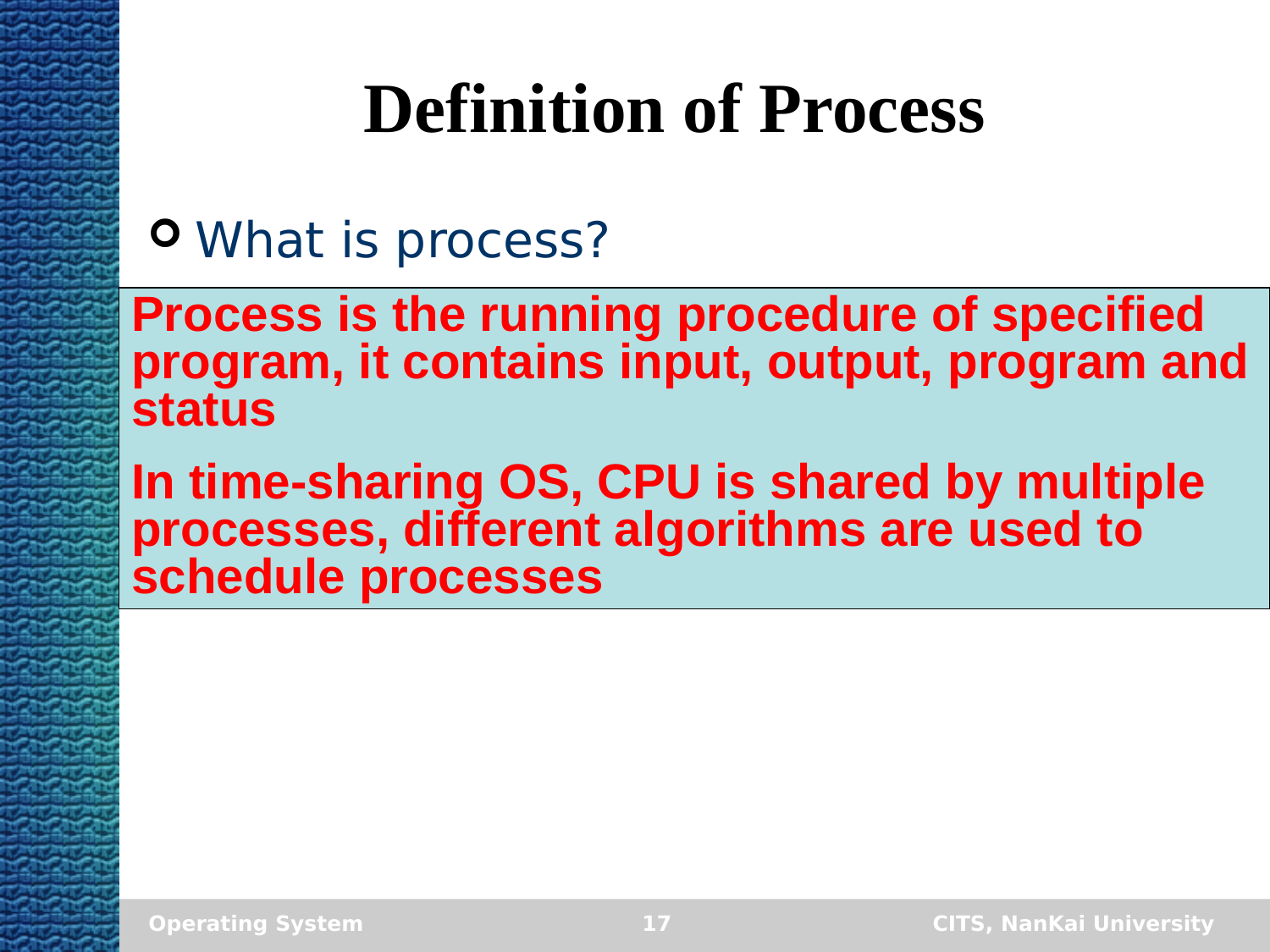

# Definition of Process
What is process?
Process is the running procedure of specified program, it contains input, output, program and status
In time-sharing OS, CPU is shared by multiple processes, different algorithms are used to schedule processes
Operating System
17
CITS, NanKai University